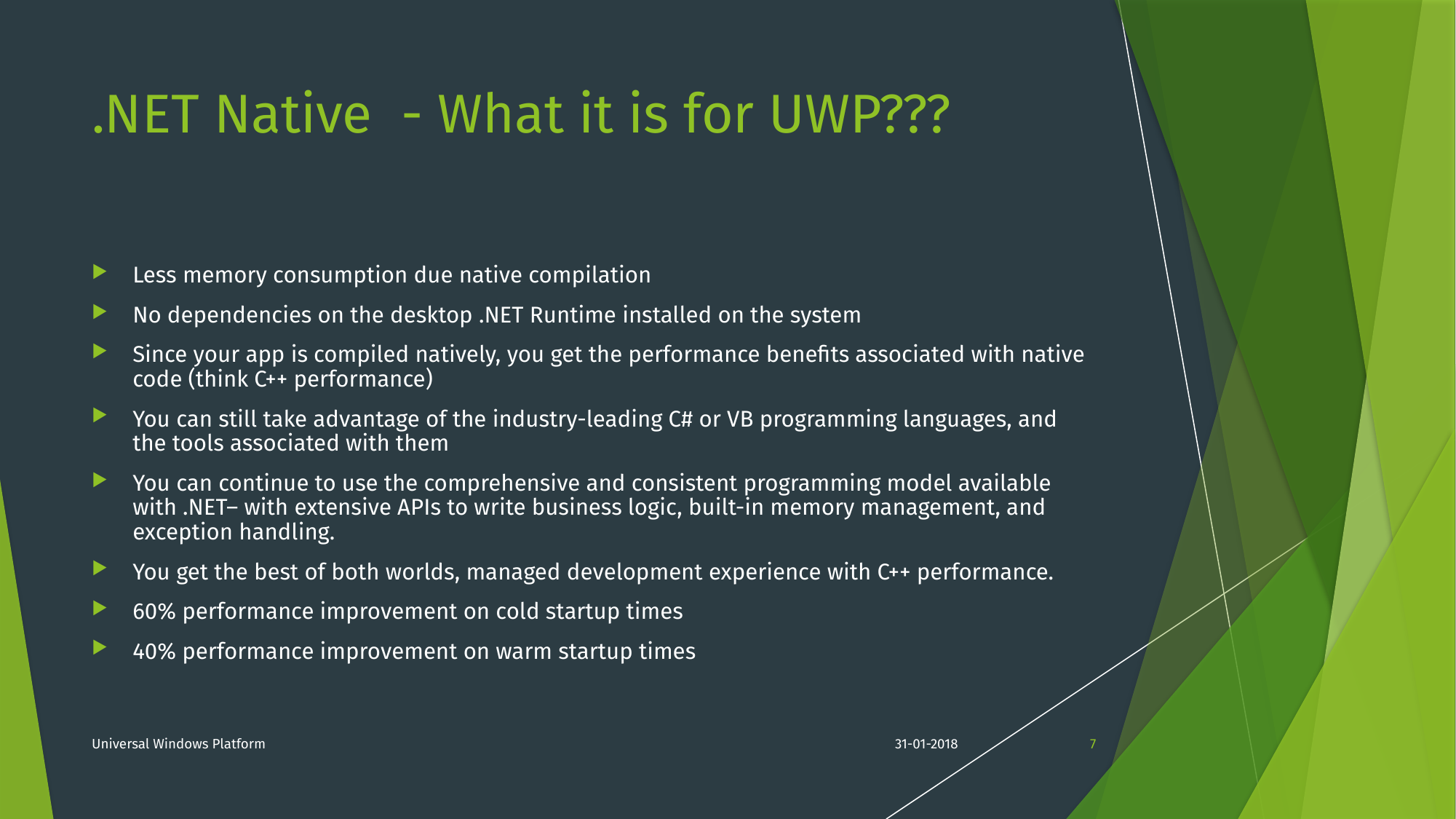

# .NET Native  - What it is for UWP???
Less memory consumption due native compilation
No dependencies on the desktop .NET Runtime installed on the system
Since your app is compiled natively, you get the performance benefits associated with native code (think C++ performance)
You can still take advantage of the industry-leading C# or VB programming languages, and the tools associated with them
You can continue to use the comprehensive and consistent programming model available with .NET– with extensive APIs to write business logic, built-in memory management, and exception handling.
You get the best of both worlds, managed development experience with C++ performance.
60% performance improvement on cold startup times
40% performance improvement on warm startup times

Universal Windows Platform
31-01-2018
7